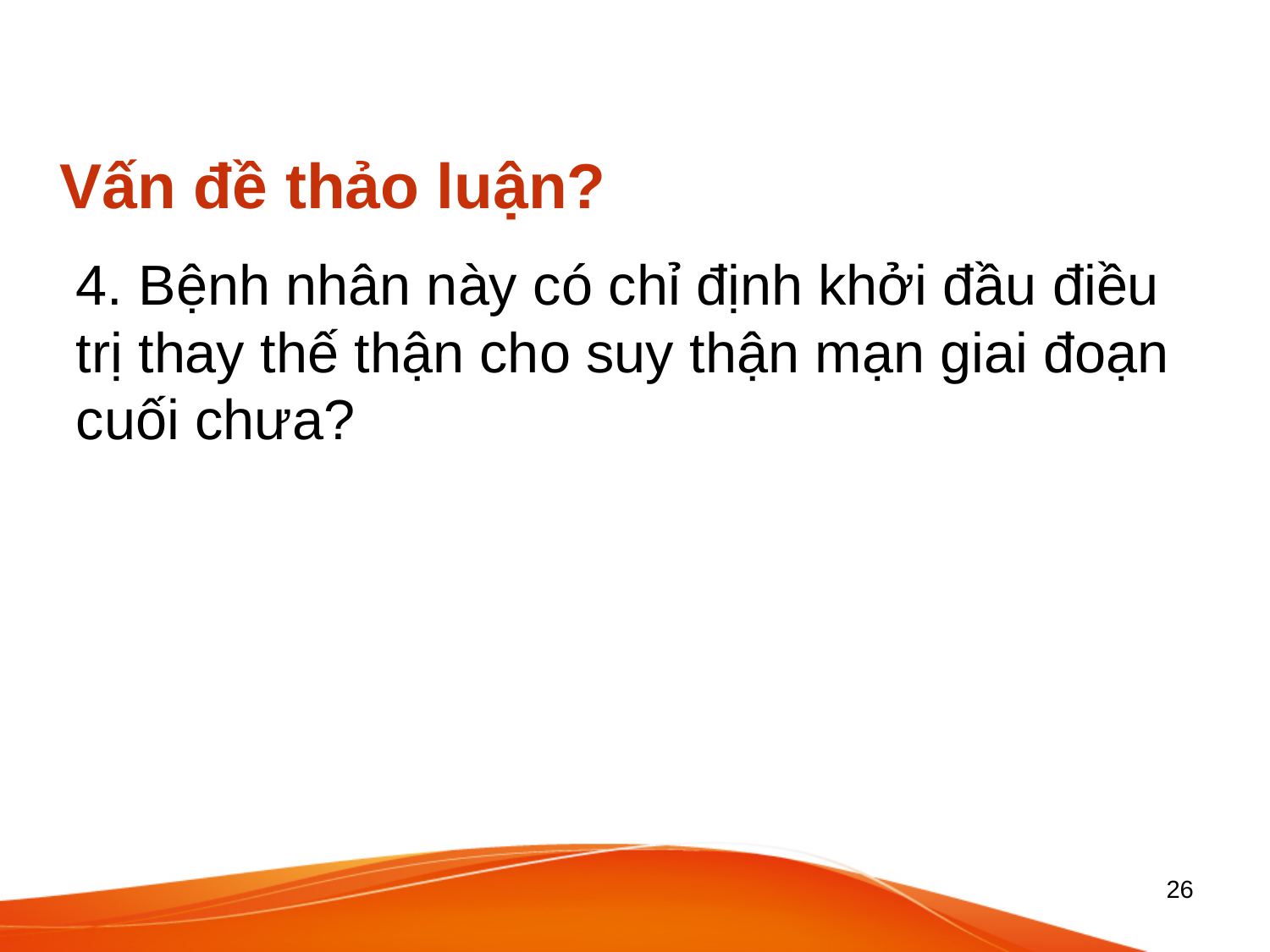

Vấn đề thảo luận?

4. Bệnh nhân này có chỉ định khởi đầu điều trị thay thế thận cho suy thận mạn giai đoạn cuối chưa?
26